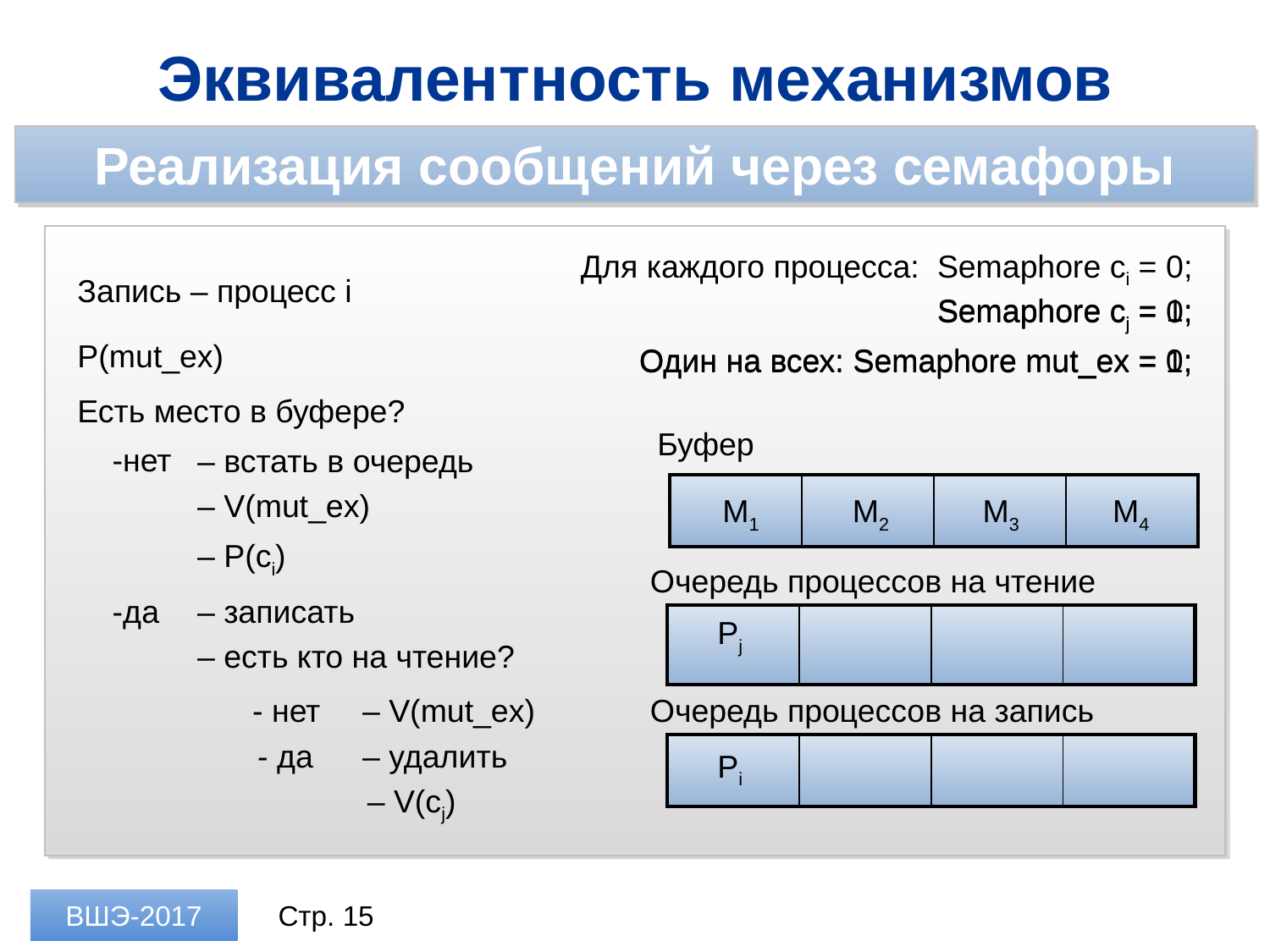

Эквивалентность механизмов
Реализация сообщений через семафоры

Для каждого процесса:  Semaphore ci = 0;
Запись – процесс i
Semaphore cj = 1;
Semaphore cj = 0;
P(mut_ex)
Один на всех: Semaphore mut_ex = 0;
Один на всех: Semaphore mut_ex = 1;
Есть место в буфере?
Буфер
-нет
– встать в очередь
|  |  |  |  |
| --- | --- | --- | --- |
– V(mut_ex)
M1
M2
M3
M4
– P(ci)
Очередь процессов на чтение
-да
– записать
|  |  |  |  |
| --- | --- | --- | --- |
Pj
– есть кто на чтение?
– V(mut_ex)
- нет
Очередь процессов на запись
- да
– удалить
|  |  |  |  |
| --- | --- | --- | --- |
Pi
– V(cj)
ВШЭ-2017
Стр. 15